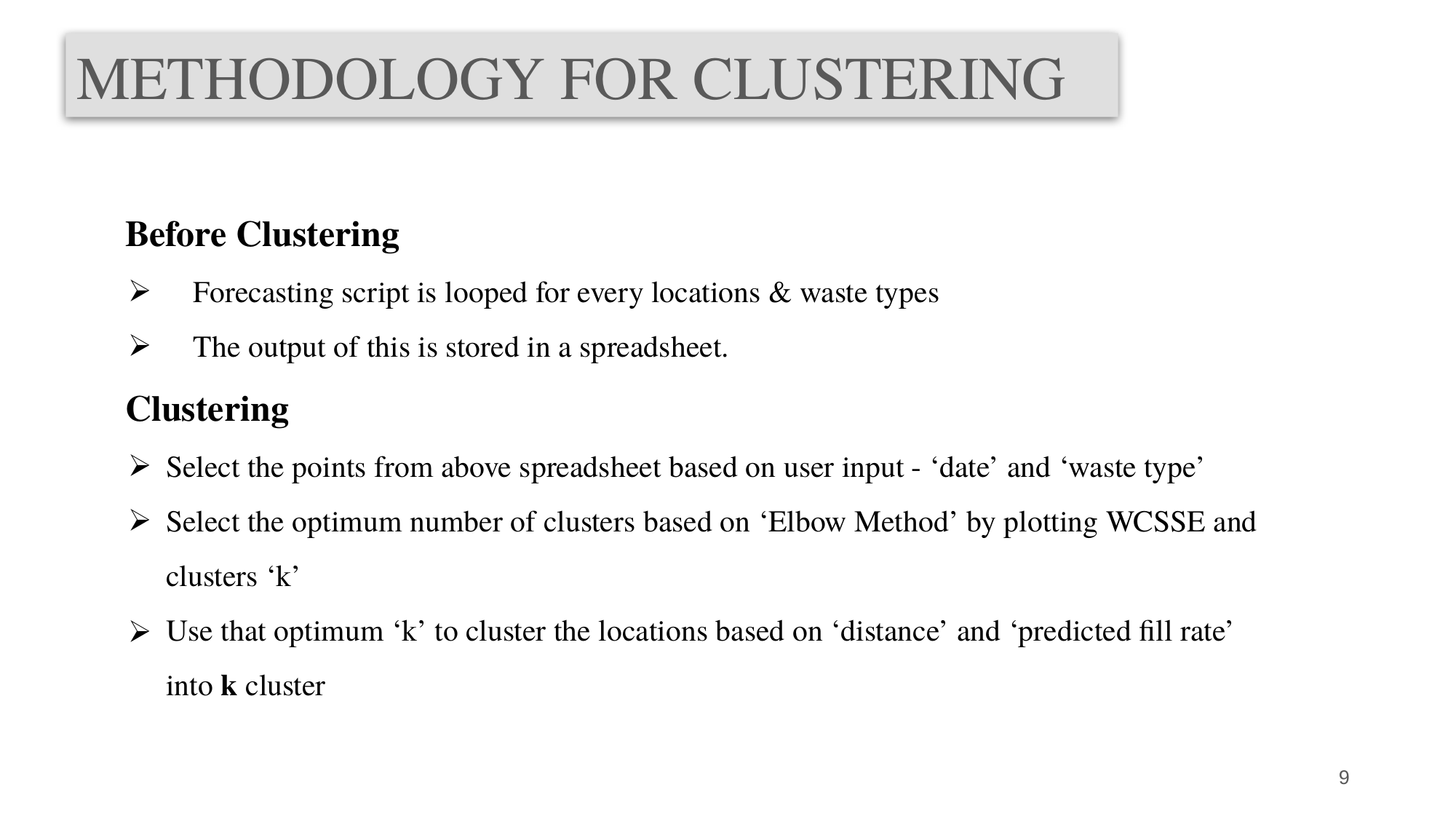

METHODOLOGY FOR CLUSTERING

Before Clustering
Forecasting script is looped for every locations & waste types
The output of this is stored in a spreadsheet.
Clustering
Select the points from above spreadsheet based on user input - ‘date’ and ‘waste type’
Select the optimum number of clusters based on ‘Elbow Method’ by plotting WCSSE and clusters ‘k’
Use that optimum ‘k’ to cluster the locations based on ‘distance’ and ‘predicted fill rate’ into k cluster
9